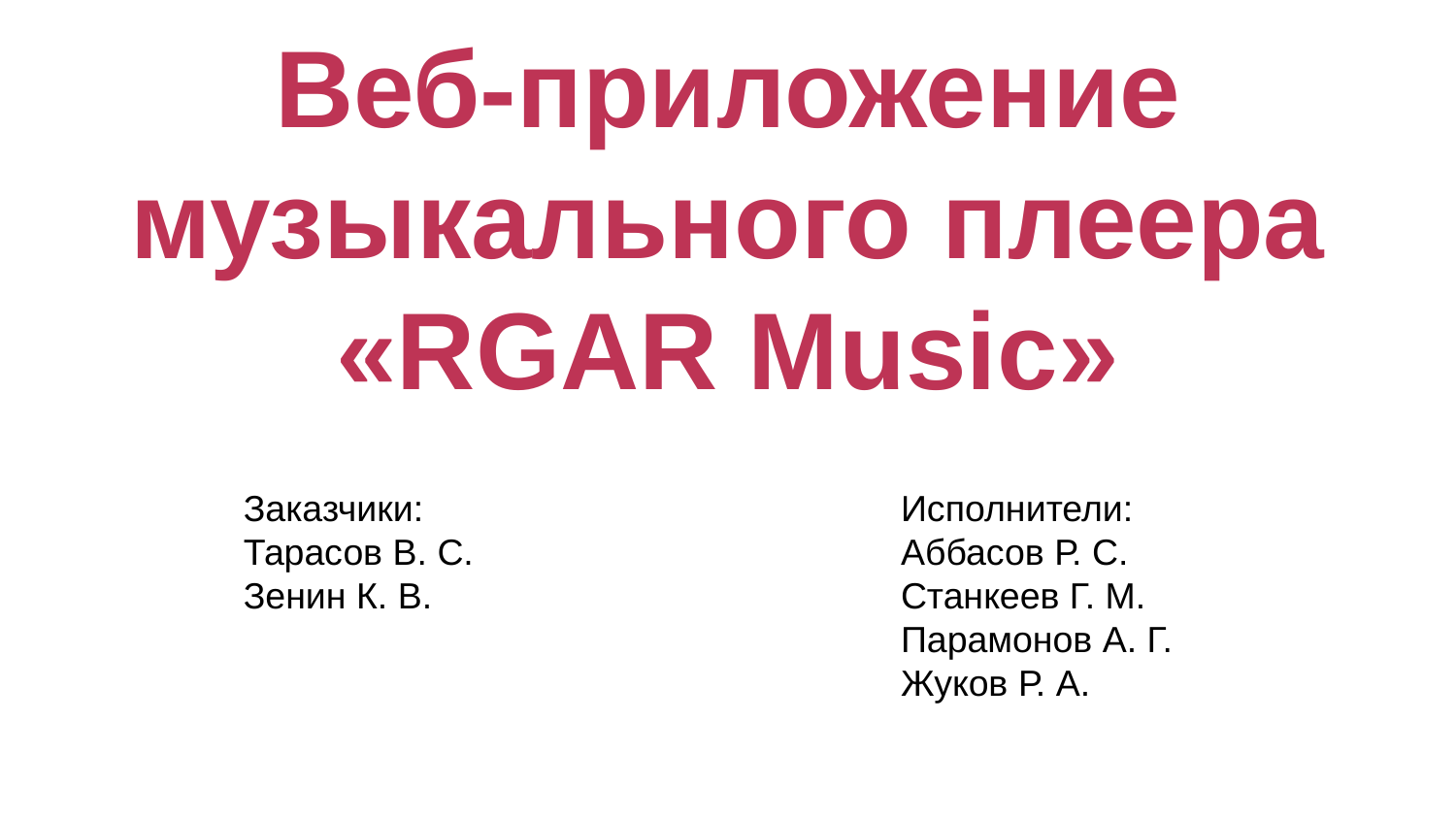

# Веб-приложение музыкального плеера «RGAR Music»
Заказчики:
Тарасов В. С.
Зенин К. В.
Исполнители:
Аббасов Р. С.
Станкеев Г. М.
Парамонов А. Г.
Жуков Р. А.